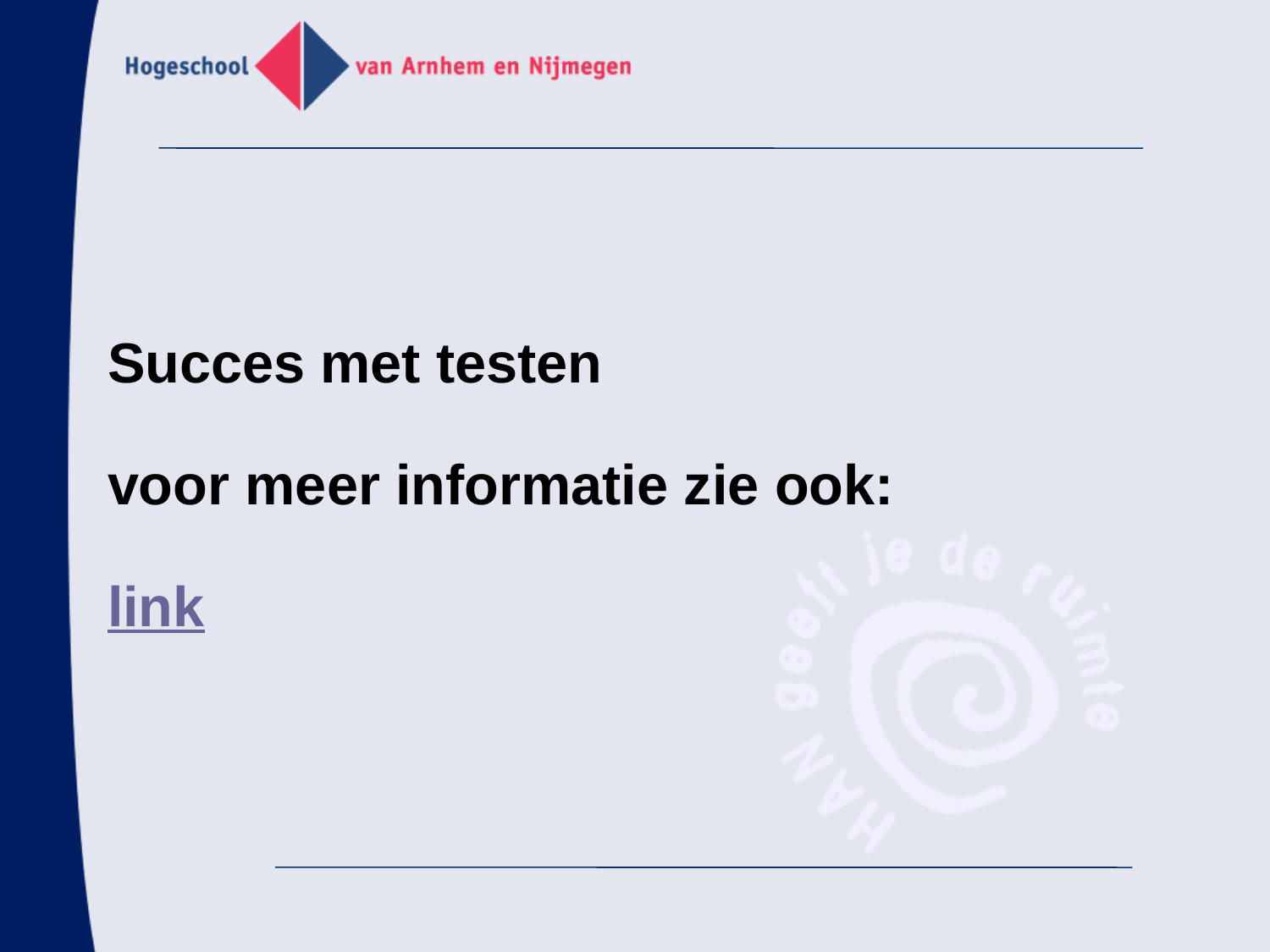

# Succes met testen voor meer informatie zie ook: link